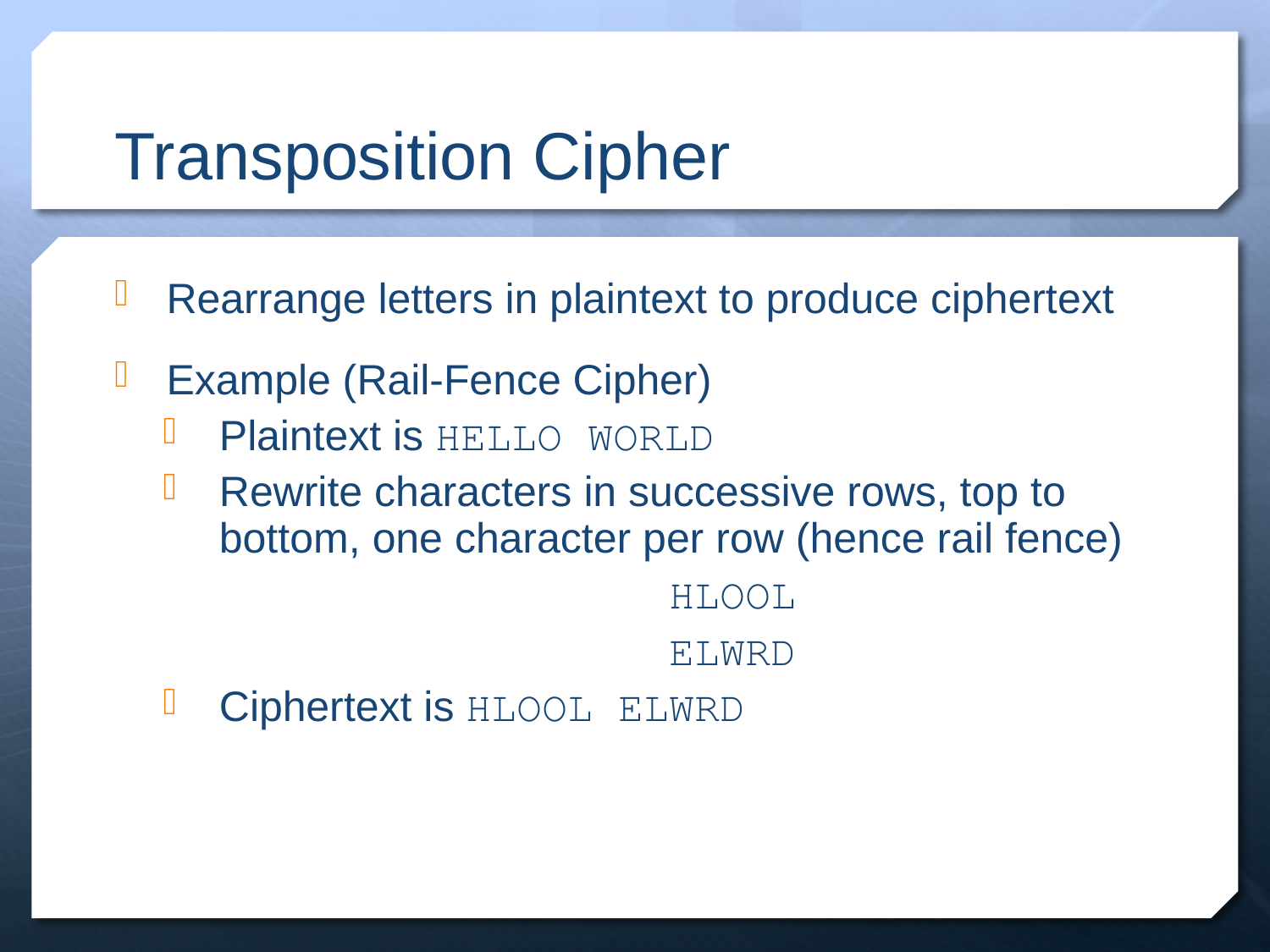

# Transposition Cipher
Rearrange letters in plaintext to produce ciphertext
Example (Rail-Fence Cipher)
Plaintext is HELLO WORLD
Rewrite characters in successive rows, top to bottom, one character per row (hence rail fence)
				HLOOL
				ELWRD
Ciphertext is HLOOL ELWRD